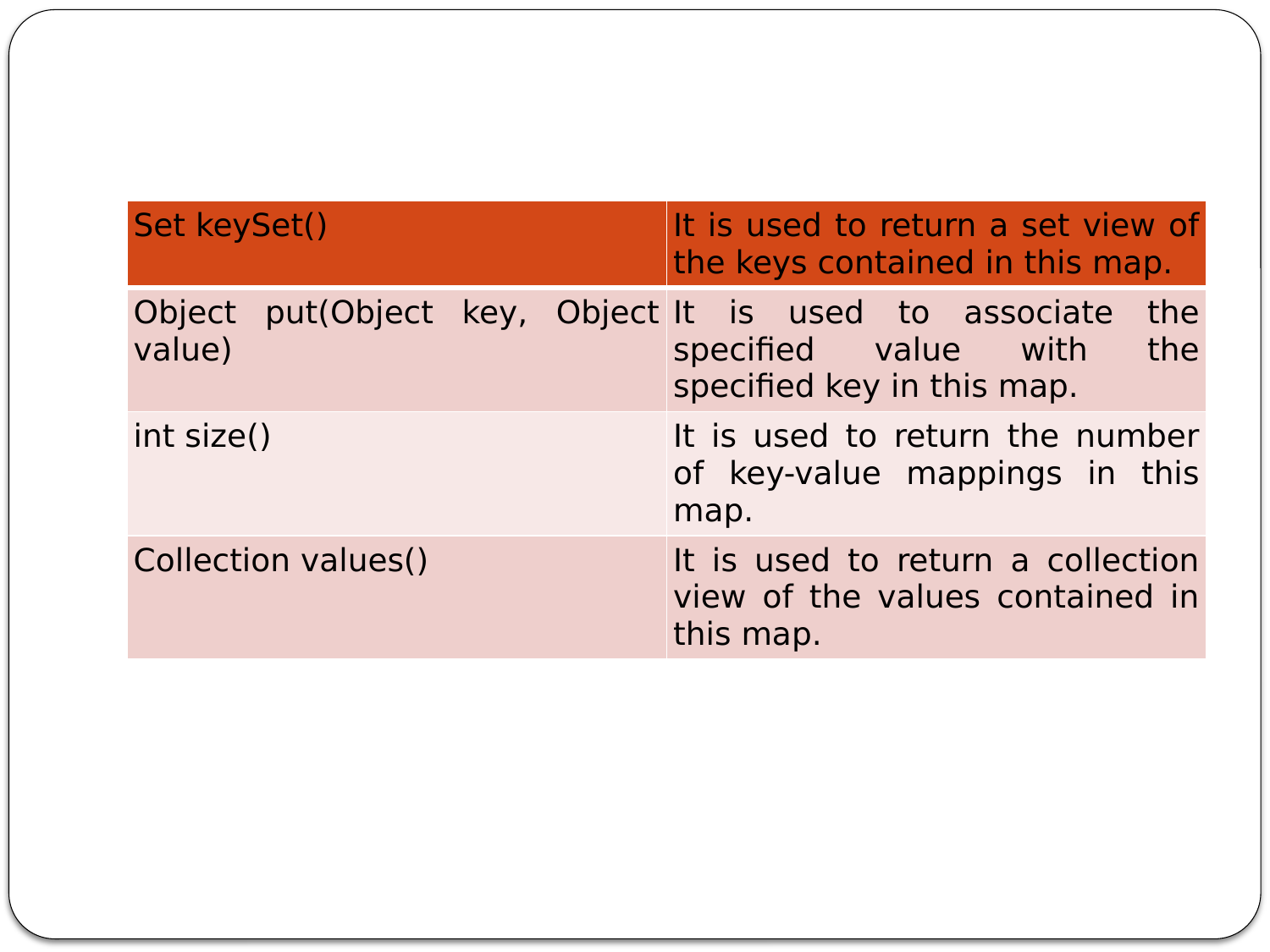

#
| Set keySet() | It is used to return a set view of the keys contained in this map. |
| --- | --- |
| Object put(Object key, Object value) | It is used to associate the specified value with the specified key in this map. |
| int size() | It is used to return the number of key-value mappings in this map. |
| Collection values() | It is used to return a collection view of the values contained in this map. |